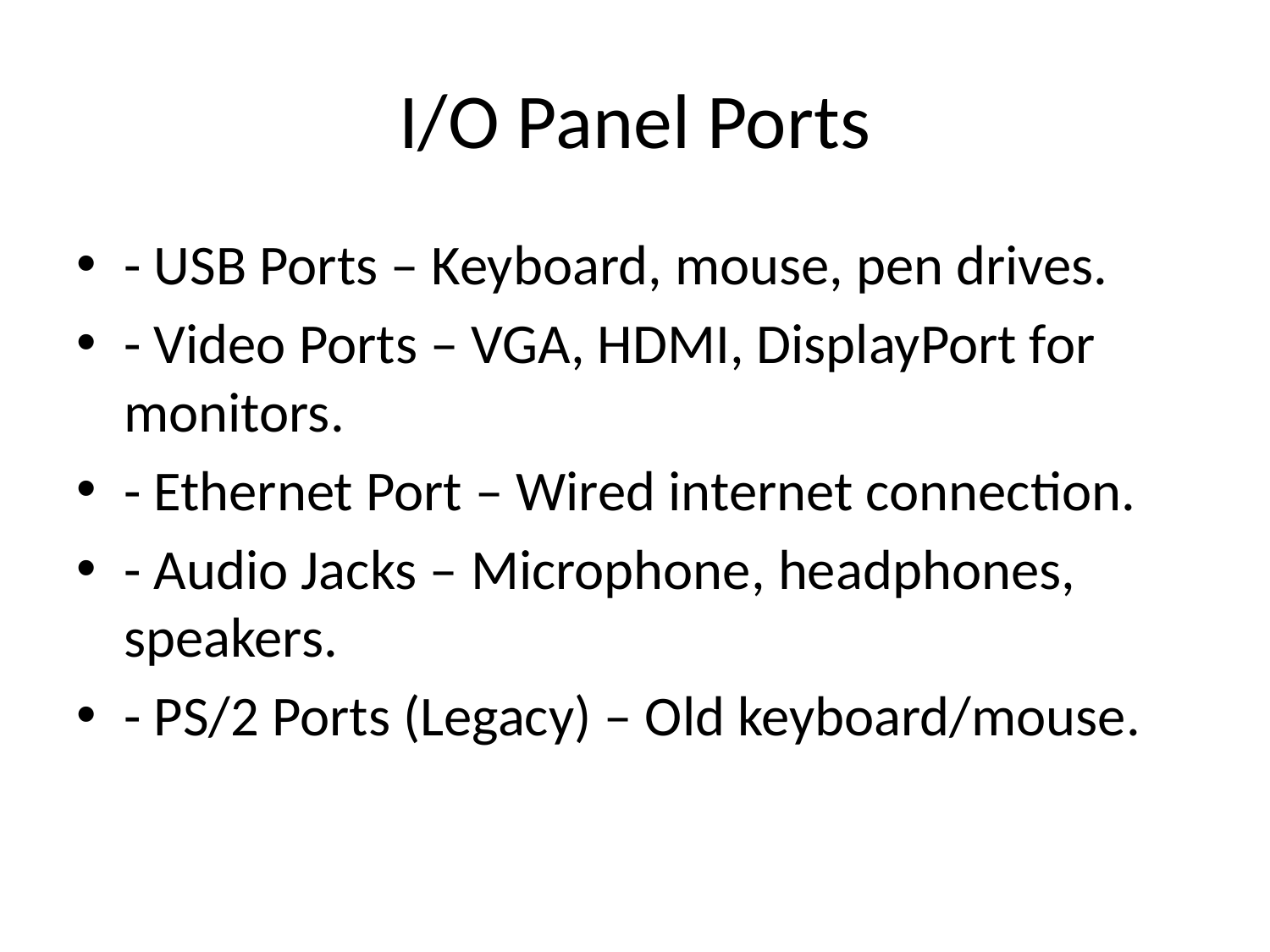

# I/O Panel Ports
- USB Ports – Keyboard, mouse, pen drives.
- Video Ports – VGA, HDMI, DisplayPort for monitors.
- Ethernet Port – Wired internet connection.
- Audio Jacks – Microphone, headphones, speakers.
- PS/2 Ports (Legacy) – Old keyboard/mouse.